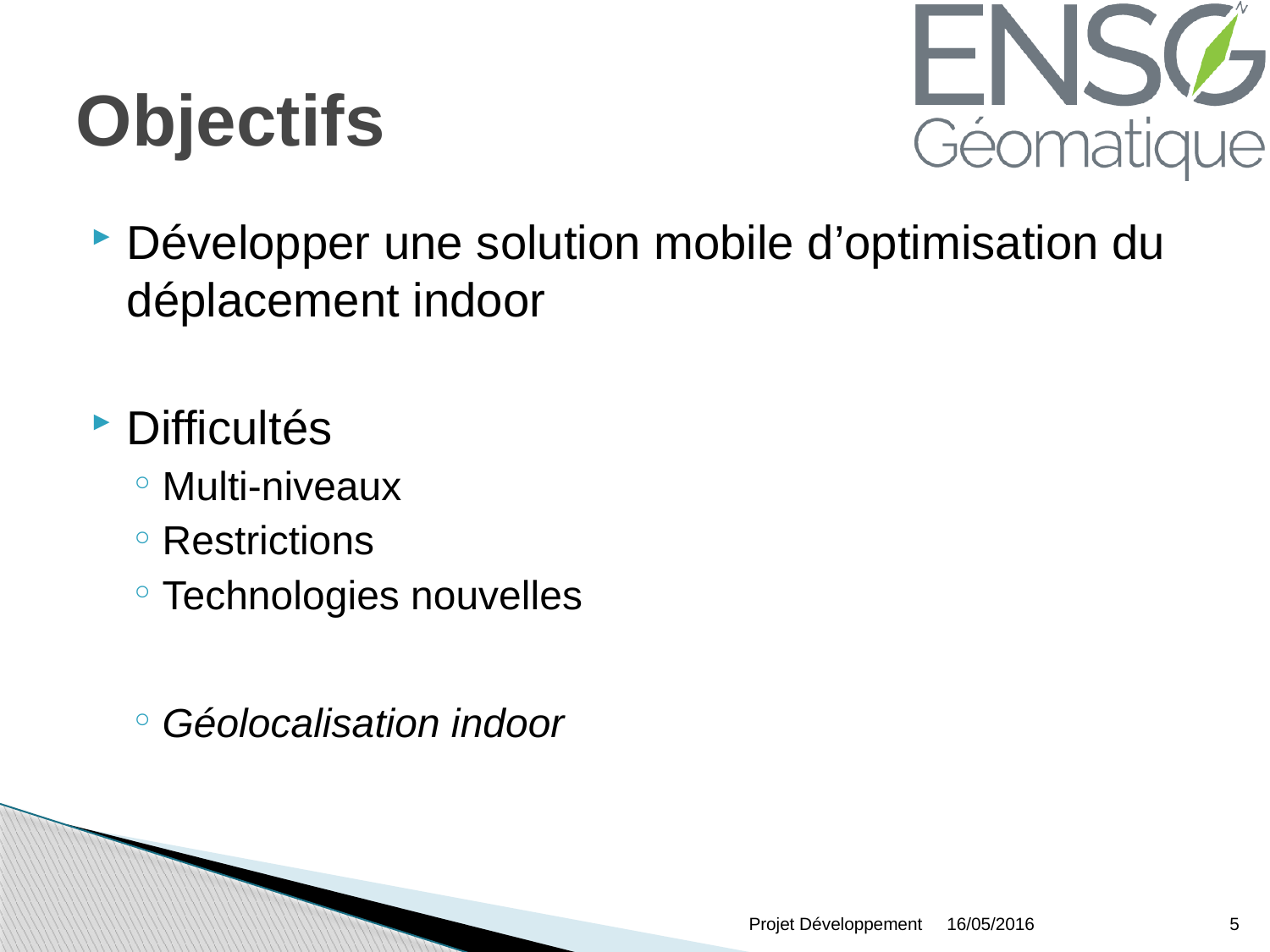

# Objectifs
Développer une solution mobile d’optimisation du déplacement indoor

Difficultés
Multi-niveaux
Restrictions
Technologies nouvelles

Géolocalisation indoor
Projet Développement
16/05/2016
5